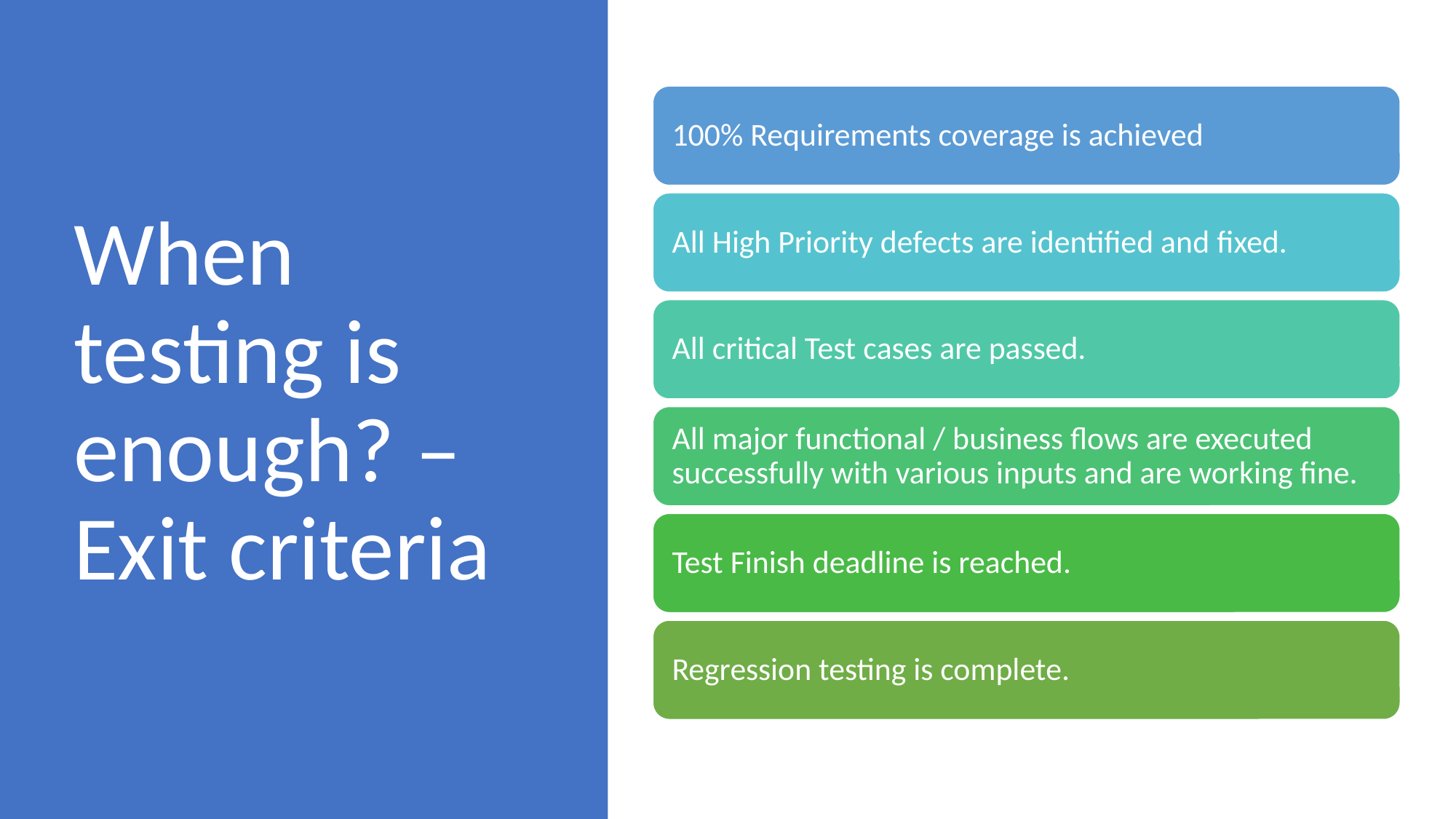

# When testing is enough? – Exit criteria
100% Requirements coverage is achieved
All High Priority defects are identified and fixed.
All critical Test cases are passed.
All major functional / business flows are executed successfully with various inputs and are working fine.
Test Finish deadline is reached.
Regression testing is complete.